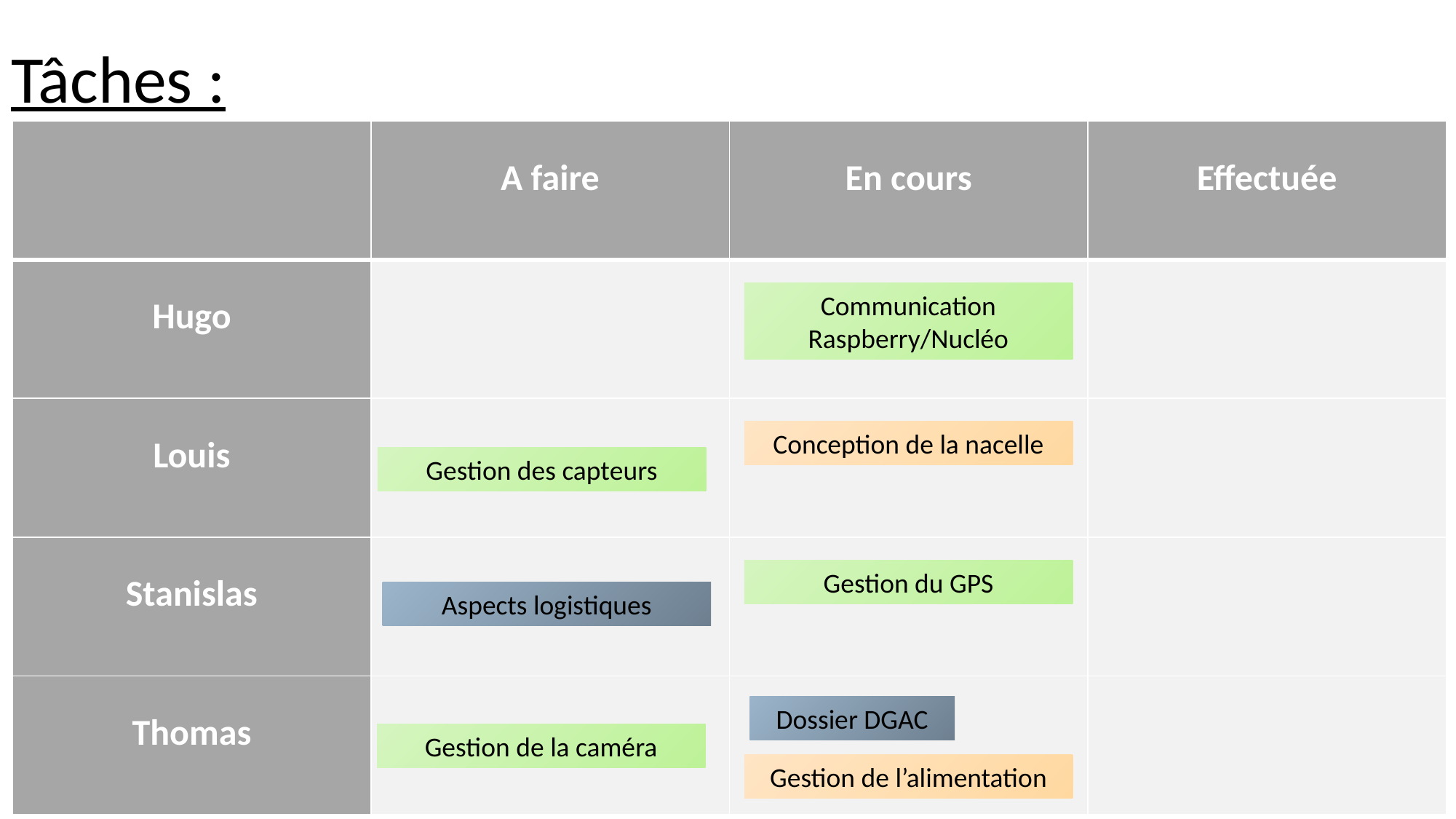

# Tâches :
|  | A faire | En cours | Effectuée |
| --- | --- | --- | --- |
| Hugo |  |  |  |
| Louis |  |  |  |
| Stanislas |  |  |  |
| Thomas |  |  |  |
Communication Raspberry/Nucléo
Conception de la nacelle
Gestion des capteurs
Gestion du GPS
Aspects logistiques
Dossier DGAC
Gestion de la caméra
Gestion de l’alimentation